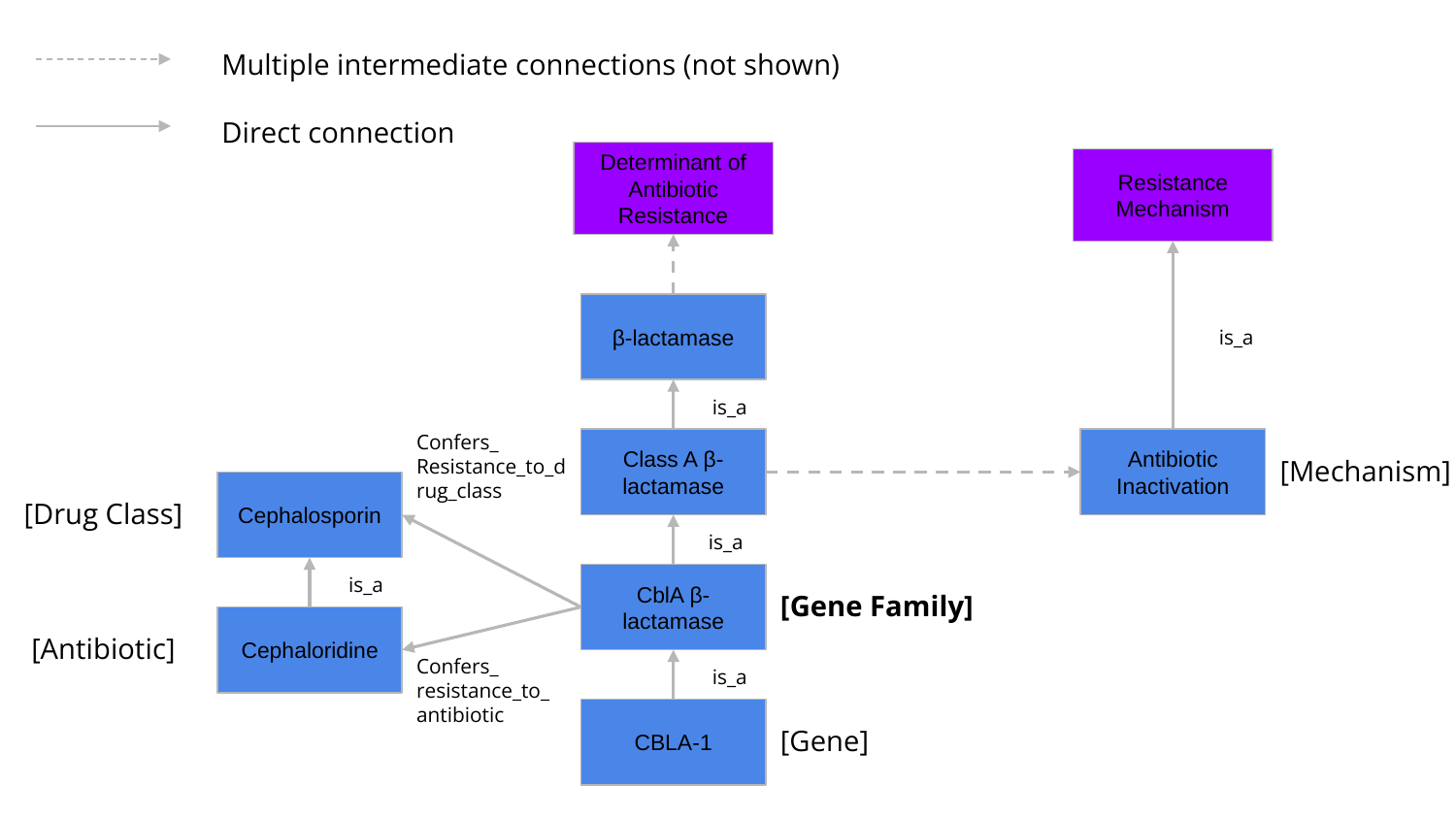

Multiple intermediate connections (not shown)
Direct connection
Determinant of Antibiotic Resistance
Resistance Mechanism
β-lactamase
is_a
is_a
Confers_
Resistance_to_drug_class
Antibiotic Inactivation
Class A β-lactamase
[Mechanism]
Cephalosporin
[Drug Class]
is_a
is_a
CblA β-lactamase
[Gene Family]
Cephaloridine
[Antibiotic]
Confers_
resistance_to_
antibiotic
is_a
CBLA-1
[Gene]